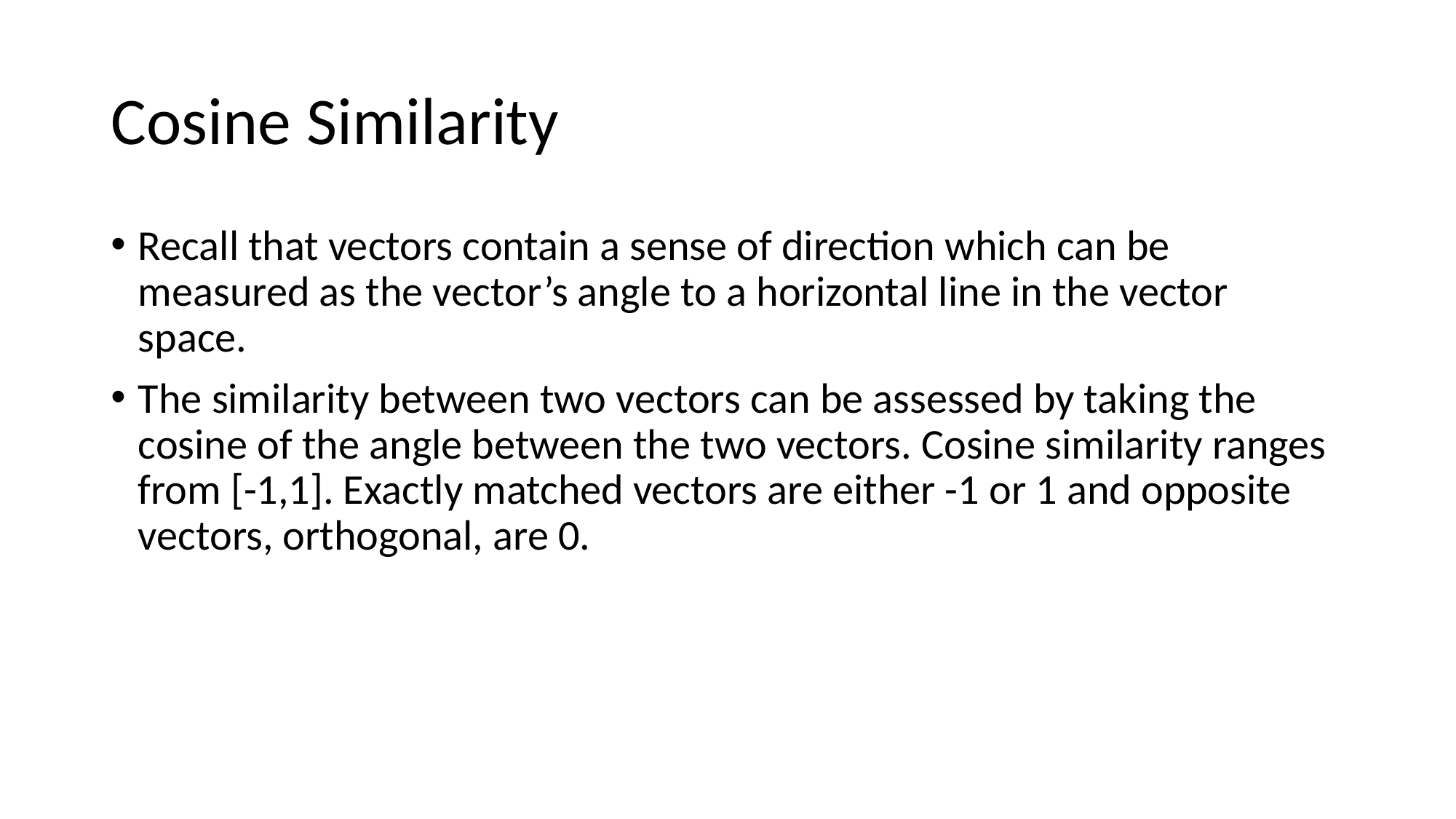

# Cosine Similarity
Recall that vectors contain a sense of direction which can be measured as the vector’s angle to a horizontal line in the vector space.
The similarity between two vectors can be assessed by taking the cosine of the angle between the two vectors. Cosine similarity ranges from [-1,1]. Exactly matched vectors are either -1 or 1 and opposite vectors, orthogonal, are 0.